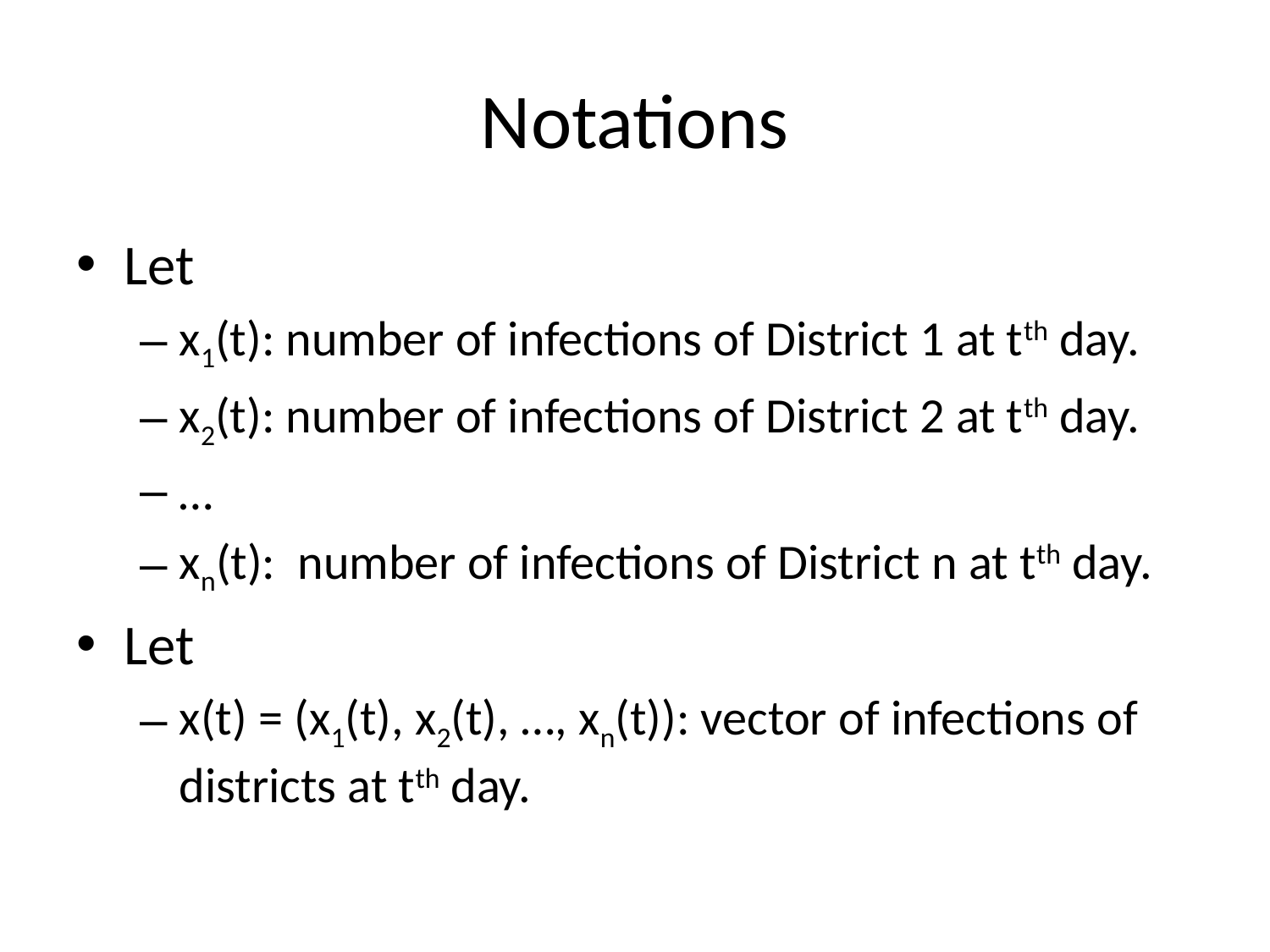

# Notations
Let
x1(t): number of infections of District 1 at tth day.
x2(t): number of infections of District 2 at tth day.
…
xn(t):  number of infections of District n at tth day.
Let
x(t) = (x1(t), x2(t), …, xn(t)): vector of infections of districts at tth day.